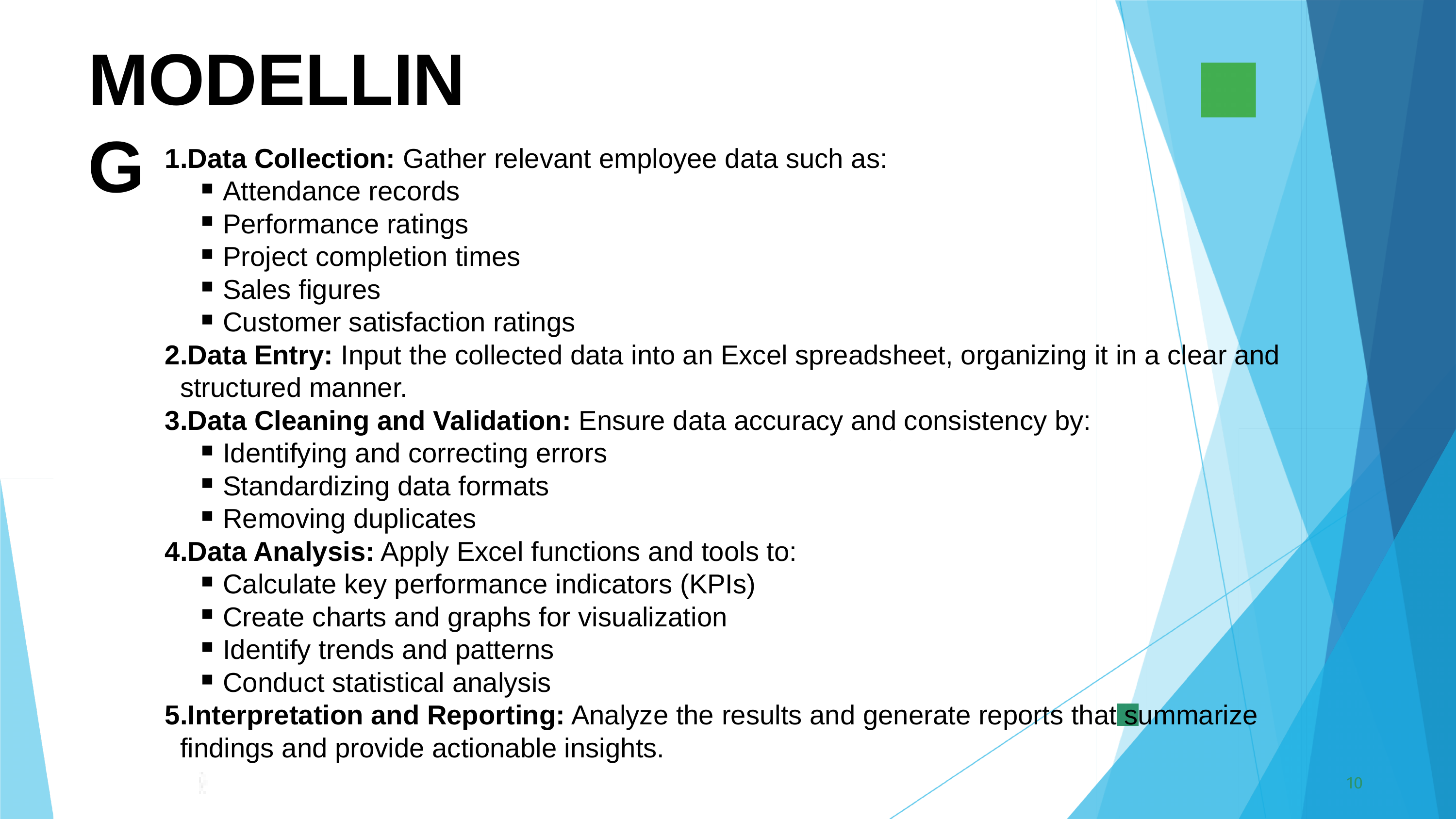

MODELLING

Data Collection: Gather relevant employee data such as:
Attendance records
Performance ratings
Project completion times
Sales figures
Customer satisfaction ratings
Data Entry: Input the collected data into an Excel spreadsheet, organizing it in a clear and structured manner.
Data Cleaning and Validation: Ensure data accuracy and consistency by:
Identifying and correcting errors
Standardizing data formats
Removing duplicates
Data Analysis: Apply Excel functions and tools to:
Calculate key performance indicators (KPIs)
Create charts and graphs for visualization
Identify trends and patterns
Conduct statistical analysis
Interpretation and Reporting: Analyze the results and generate reports that summarize findings and provide actionable insights.

10